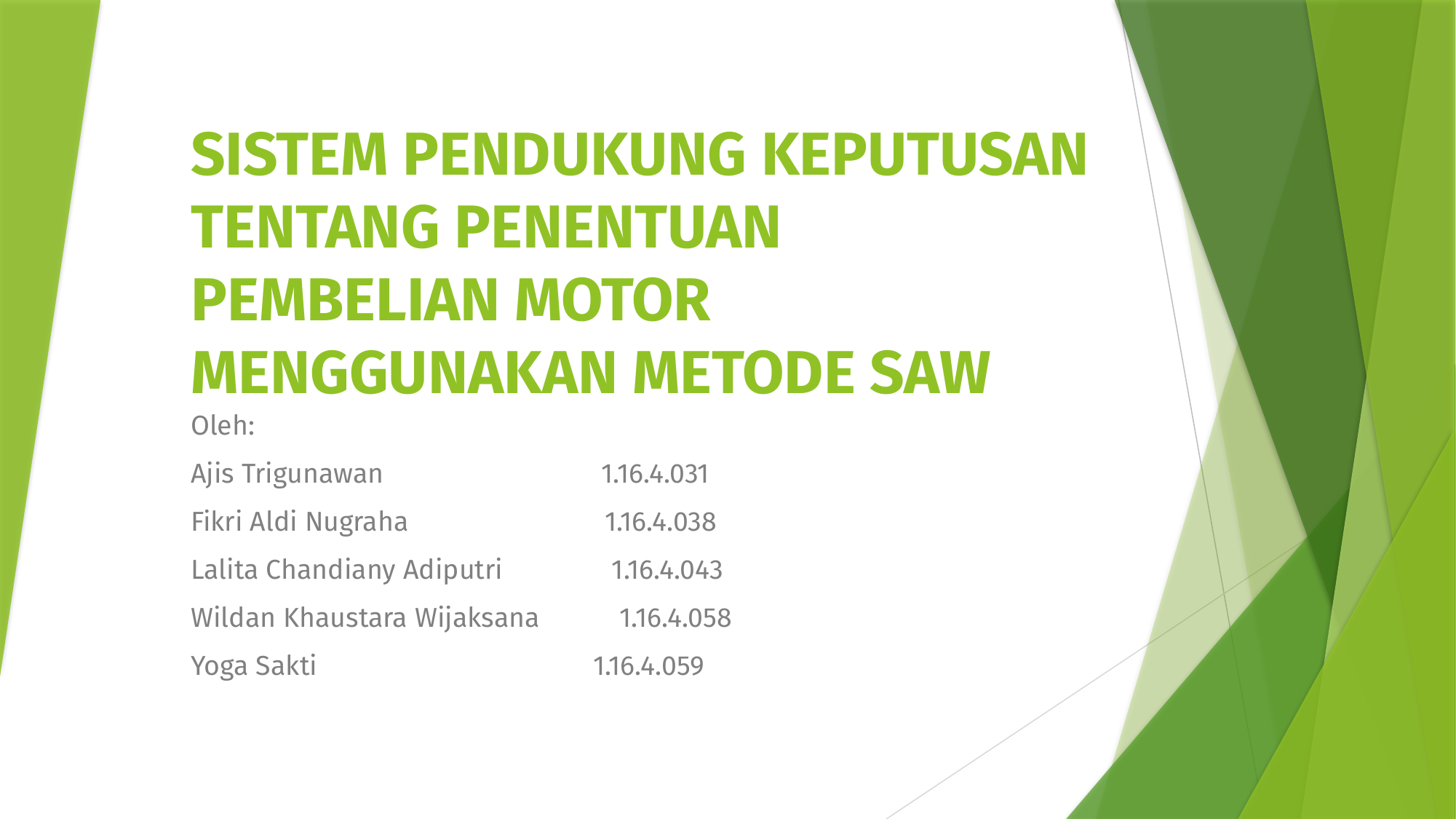

# SISTEM PENDUKUNG KEPUTUSAN TENTANG PENENTUAN PEMBELIAN MOTOR MENGGUNAKAN METODE SAW
Oleh:
Ajis Trigunawan                              1.16.4.031
Fikri Aldi Nugraha                           1.16.4.038
Lalita Chandiany Adiputri               1.16.4.043
Wildan Khaustara Wijaksana           1.16.4.058
Yoga Sakti                                      1.16.4.059